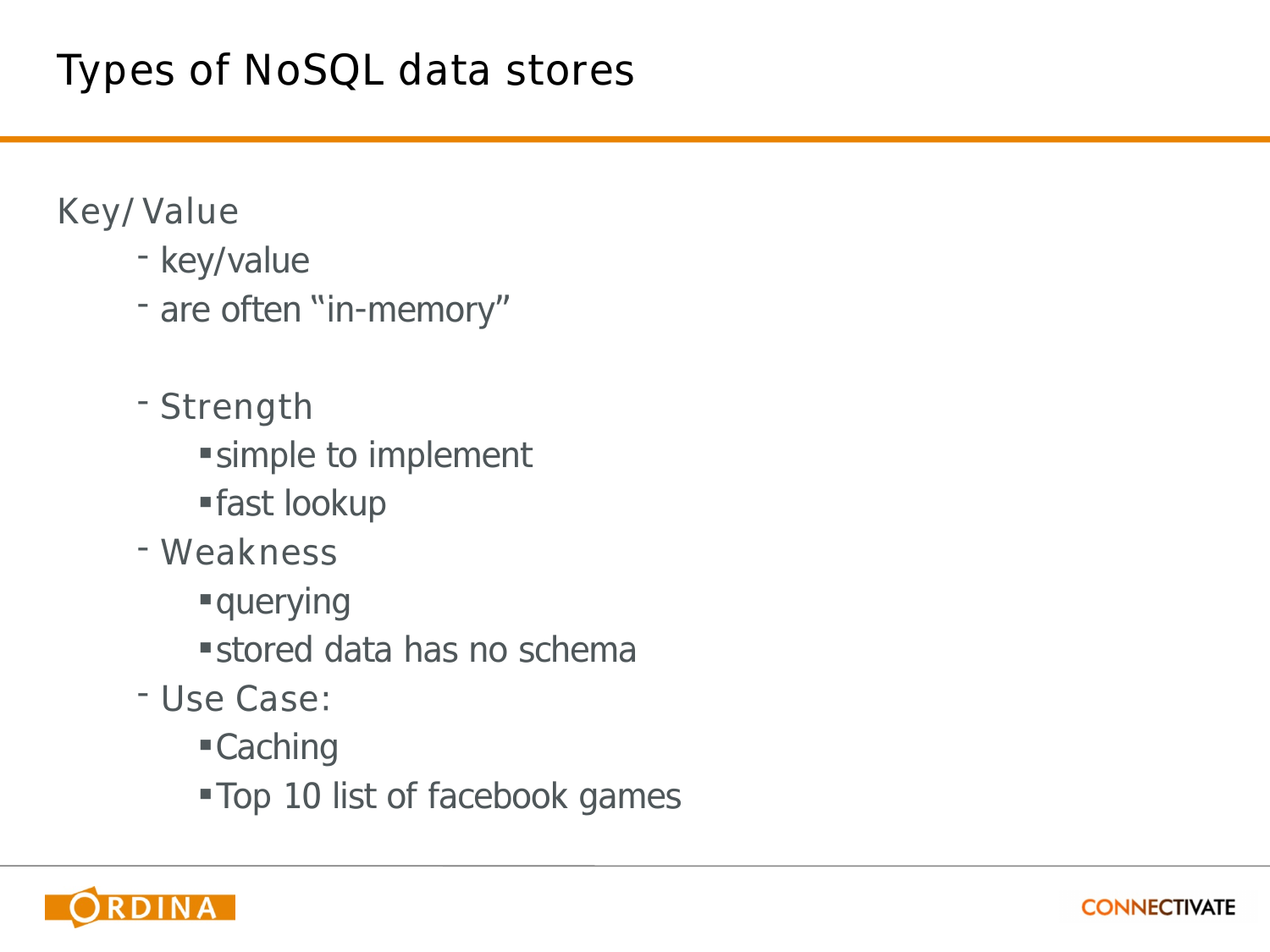

# Types of NoSQL data stores
Key/Value
key/value
are often “in-memory”

Strength
simple to implement
fast lookup
Weakness
querying
stored data has no schema
Use Case:
Caching
Top 10 list of facebook games